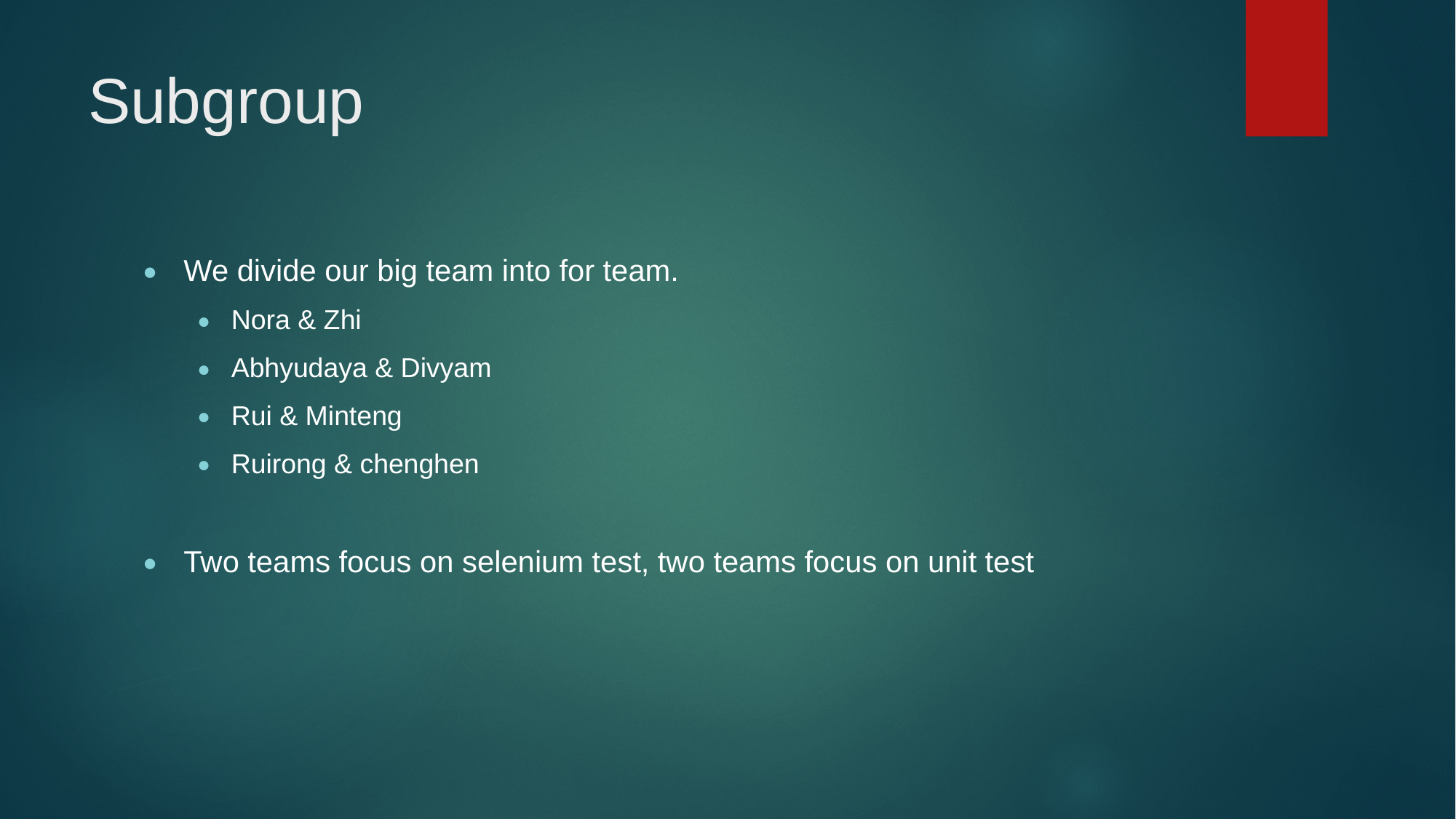

# Subgroup
We divide our big team into for team.
Nora & Zhi
Abhyudaya & Divyam
Rui & Minteng
Ruirong & chenghen

Two teams focus on selenium test, two teams focus on unit test